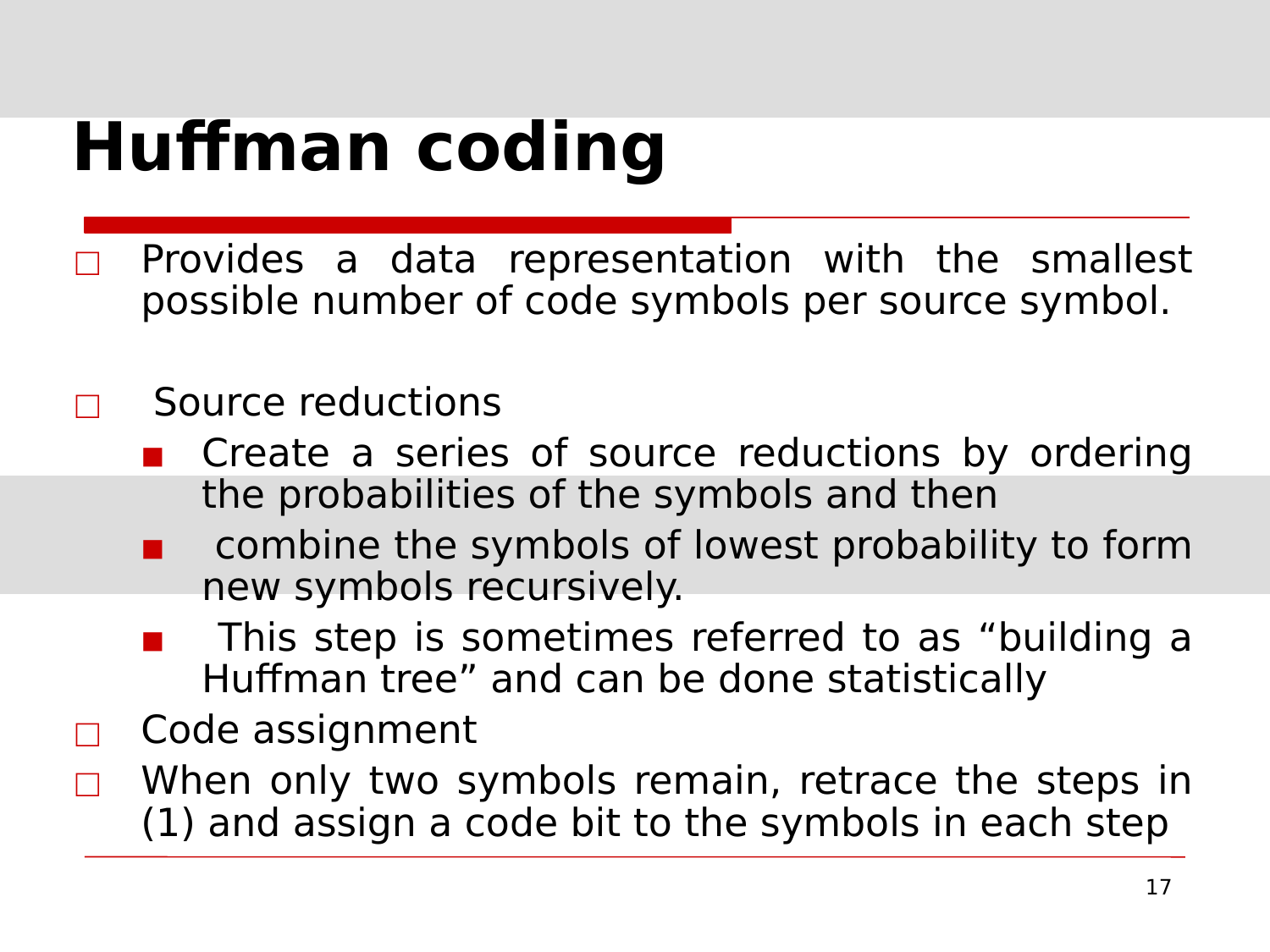

# Huffman coding
Provides a data representation with the smallest possible number of code symbols per source symbol.

 Source reductions
Create a series of source reductions by ordering the probabilities of the symbols and then
 combine the symbols of lowest probability to form new symbols recursively.
 This step is sometimes referred to as “building a Huffman tree” and can be done statistically
Code assignment
When only two symbols remain, retrace the steps in (1) and assign a code bit to the symbols in each step
17